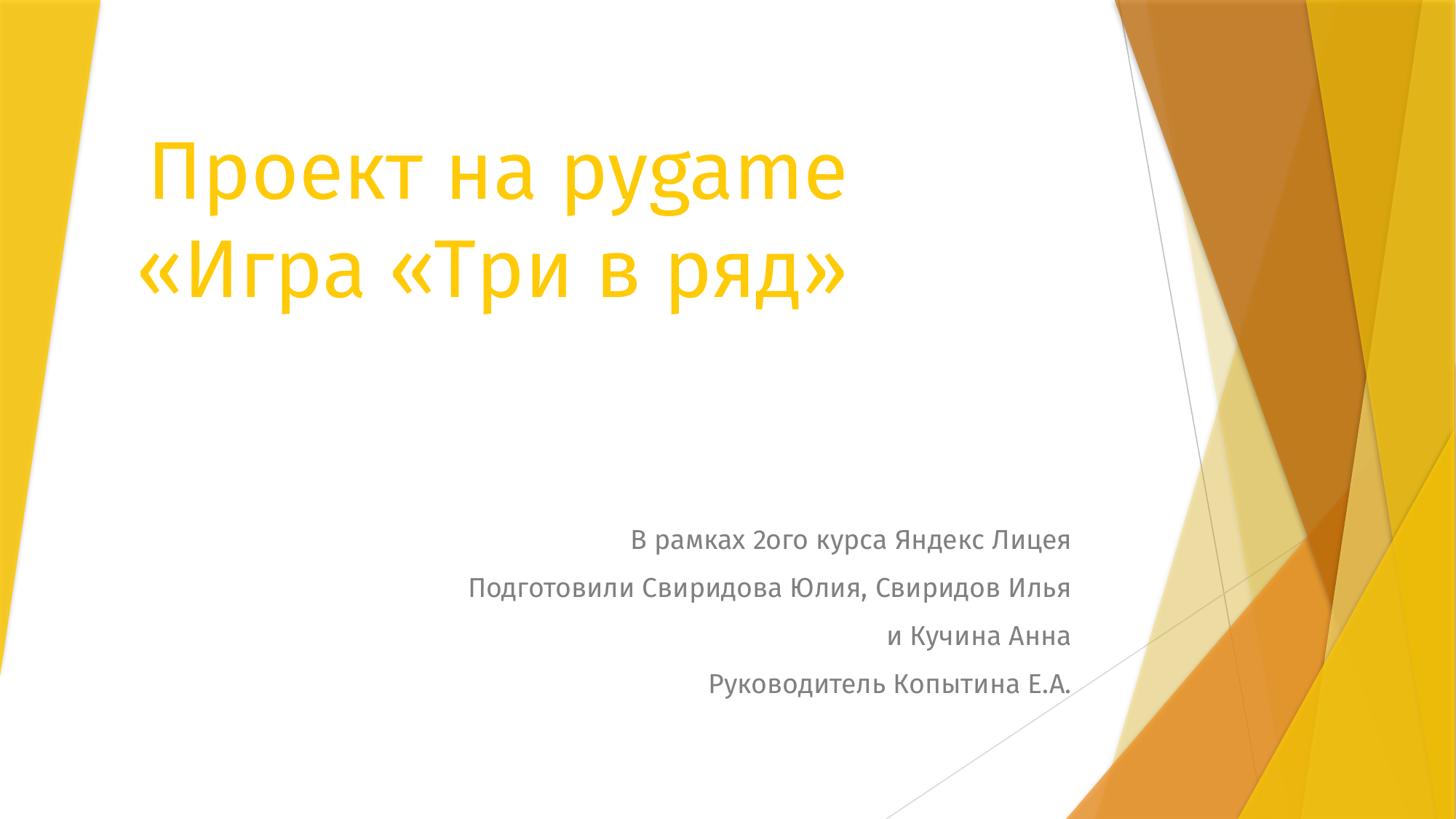

# Проект на pygame «Игра «Три в ряд»
В рамках 2ого курса Яндекс Лицея
Подготовили Свиридова Юлия, Свиридов Илья
 и Кучина Анна
Руководитель Копытина Е.А.